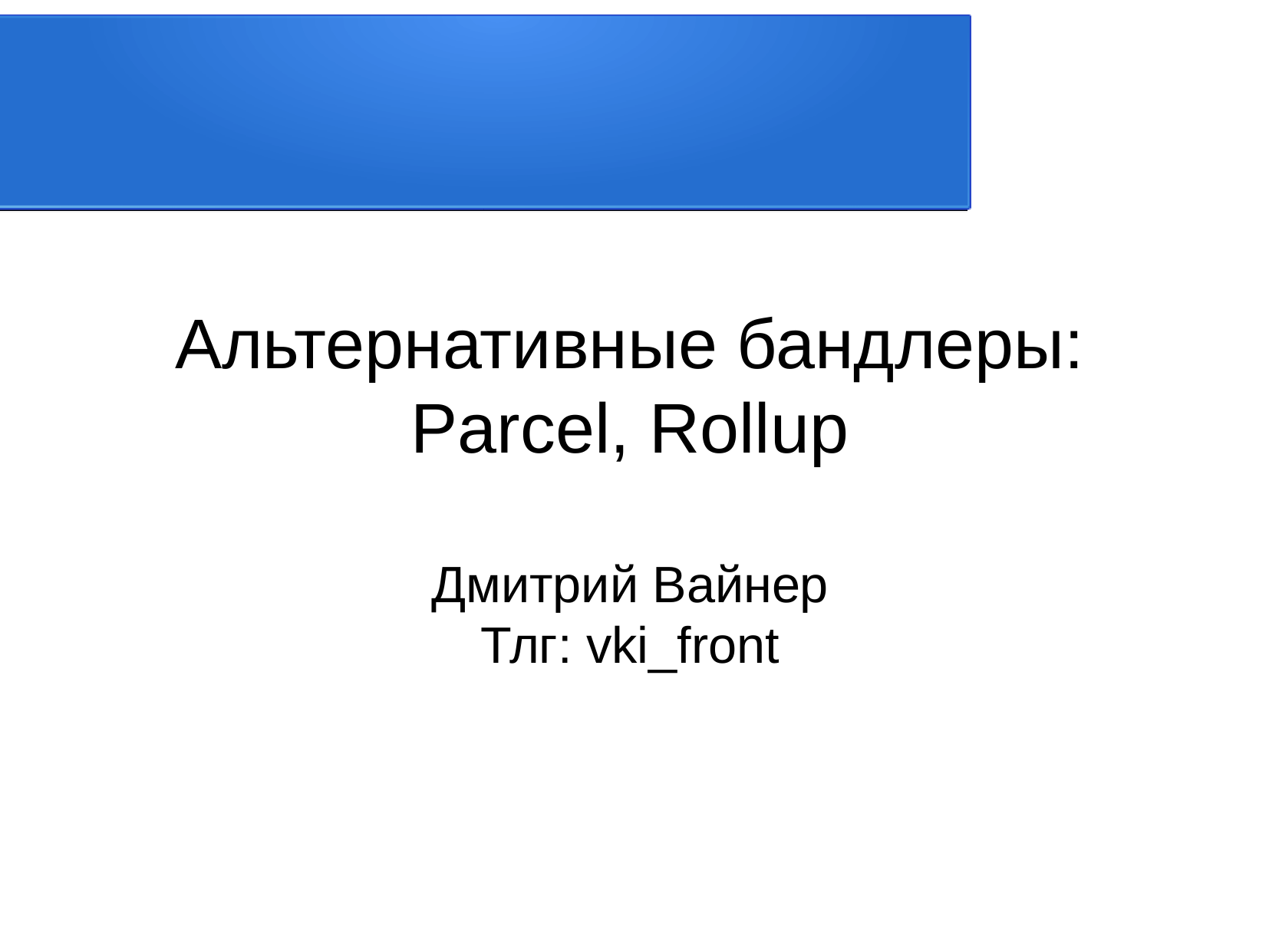

Альтернативные бандлеры:
Parcel, Rollup

Дмитрий Вайнер
Тлг: vki_front